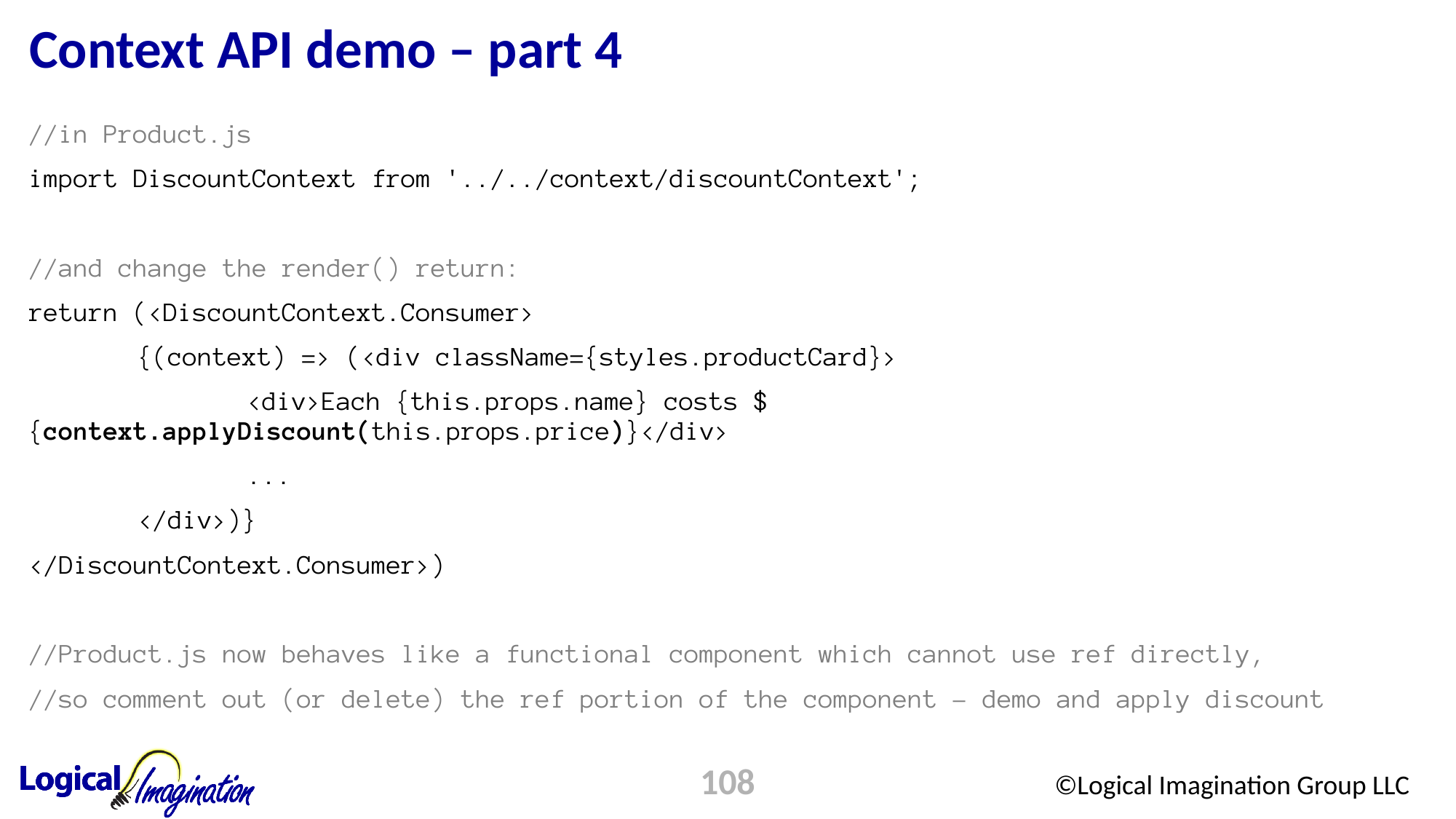

# Context API demo – part 4
//in Product.js
import DiscountContext from '../../context/discountContext';

//and change the render() return:
return (<DiscountContext.Consumer>
	{(context) => (<div className={styles.productCard}>
		<div>Each {this.props.name} costs ${context.applyDiscount(this.props.price)}</div>
		...
	</div>)}
</DiscountContext.Consumer>)

//Product.js now behaves like a functional component which cannot use ref directly,
//so comment out (or delete) the ref portion of the component – demo and apply discount
108